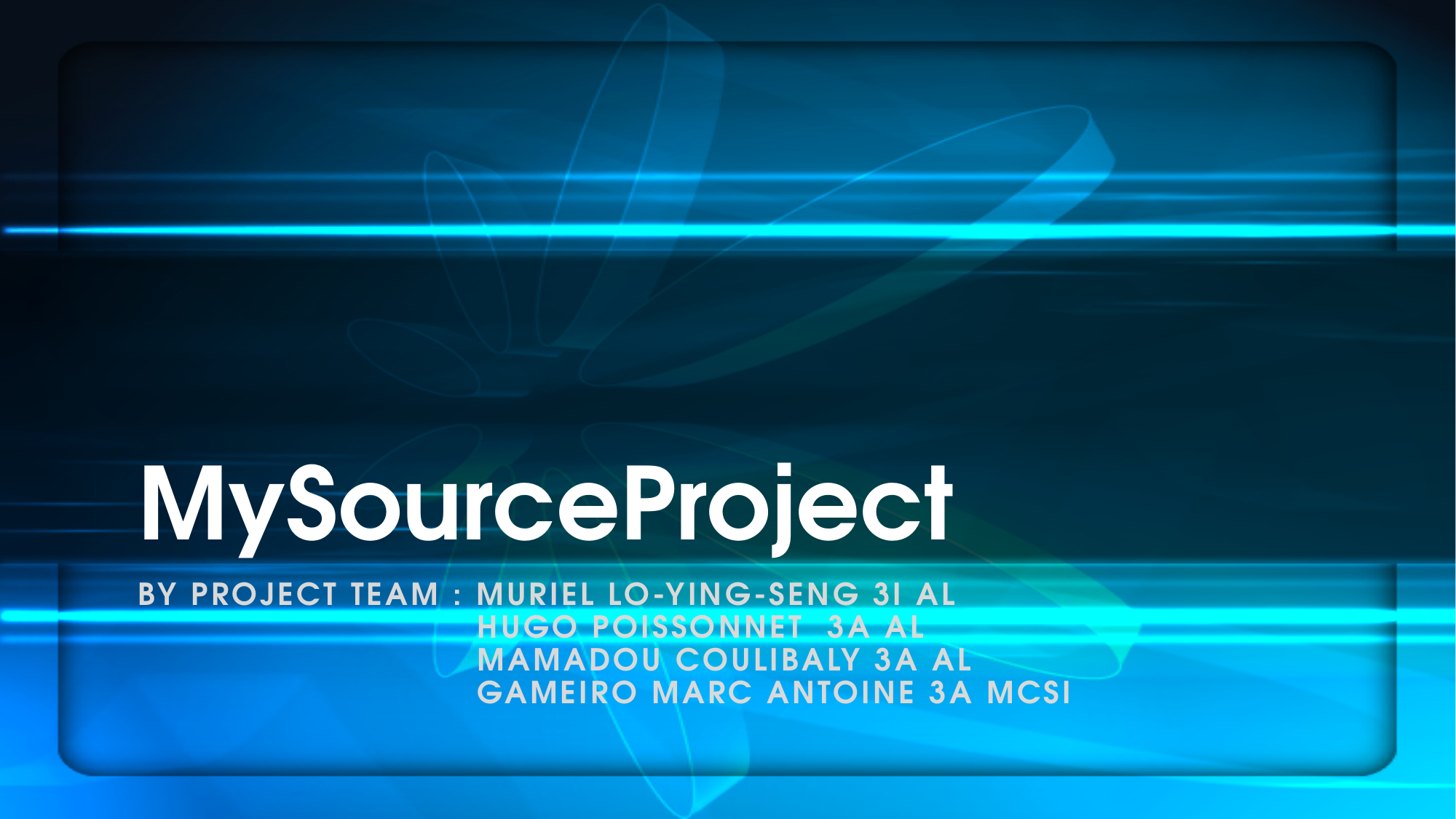

# MySourceProject
By Project team : Muriel Lo-ying-seng 3I AL
			 Hugo POISSONnET  3A AL
			 Mamadou coulibaly 3A AL
			 gameiro marc antoine 3A MCSI